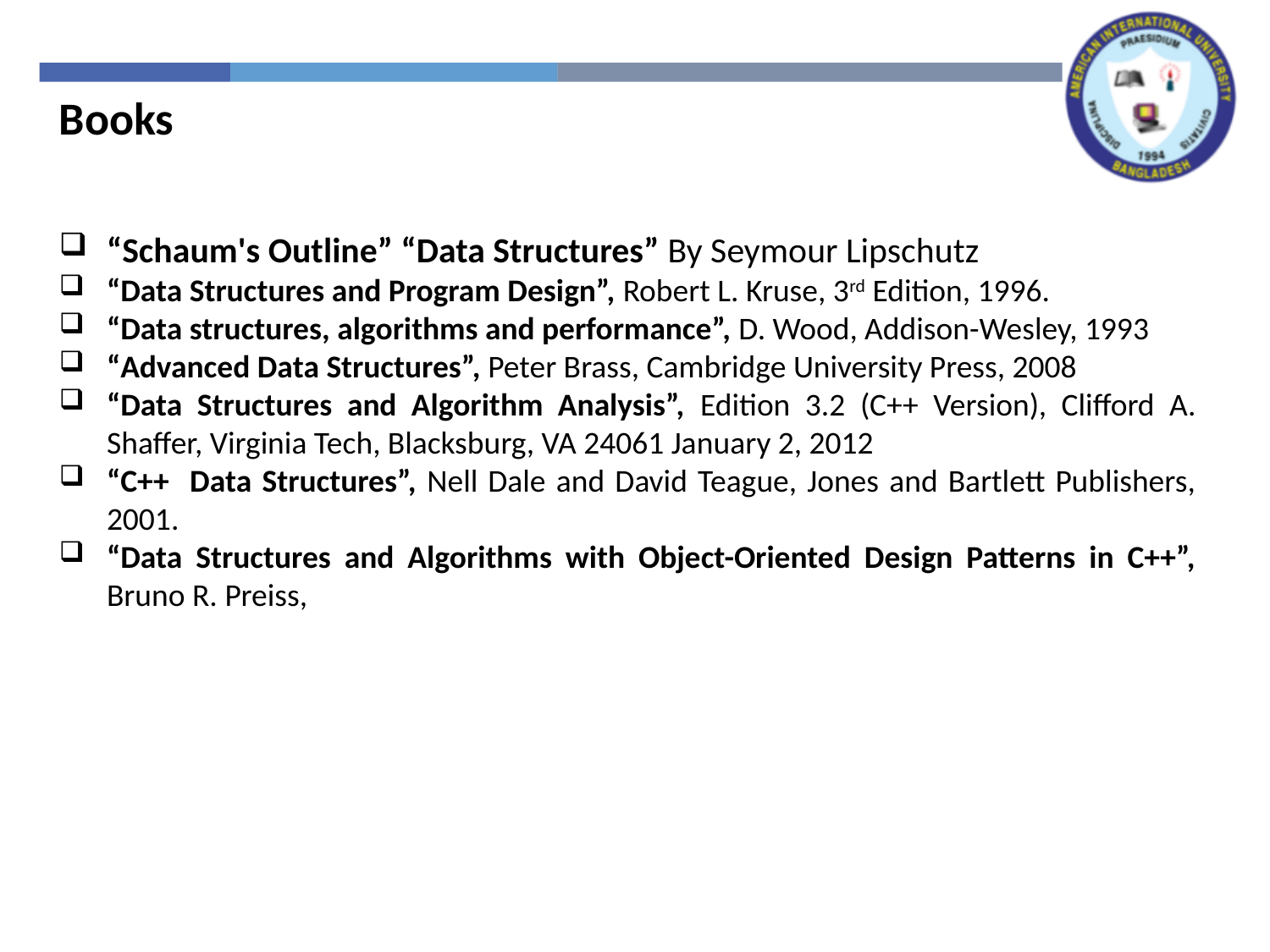

Books
“Schaum's Outline” “Data Structures” By Seymour Lipschutz
“Data Structures and Program Design”, Robert L. Kruse, 3rd Edition, 1996.
“Data structures, algorithms and performance”, D. Wood, Addison-Wesley, 1993
“Advanced Data Structures”, Peter Brass, Cambridge University Press, 2008
“Data Structures and Algorithm Analysis”, Edition 3.2 (C++ Version), Clifford A. Shaffer, Virginia Tech, Blacksburg, VA 24061 January 2, 2012
“C++  Data Structures”, Nell Dale and David Teague, Jones and Bartlett Publishers, 2001.
“Data Structures and Algorithms with Object-Oriented Design Patterns in C++”, Bruno R. Preiss,